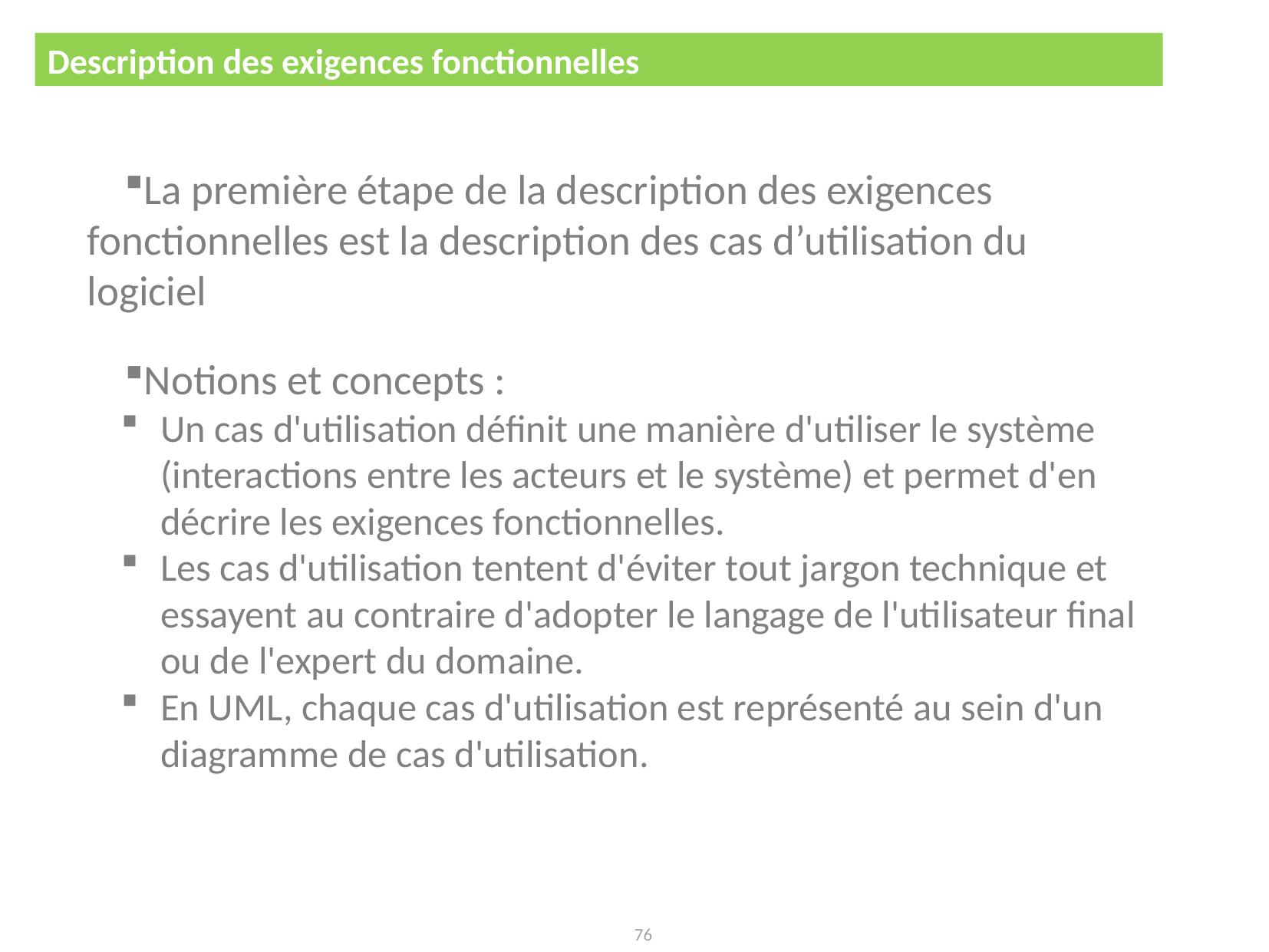

Description des exigences fonctionnelles
CDC pour le développement d'un logiciel
La première étape de la description des exigences fonctionnelles est la description des cas d’utilisation du logiciel

Notions et concepts :
Un cas d'utilisation définit une manière d'utiliser le système (interactions entre les acteurs et le système) et permet d'en décrire les exigences fonctionnelles.
Les cas d'utilisation tentent d'éviter tout jargon technique et essayent au contraire d'adopter le langage de l'utilisateur final ou de l'expert du domaine.
En UML, chaque cas d'utilisation est représenté au sein d'un diagramme de cas d'utilisation.
76